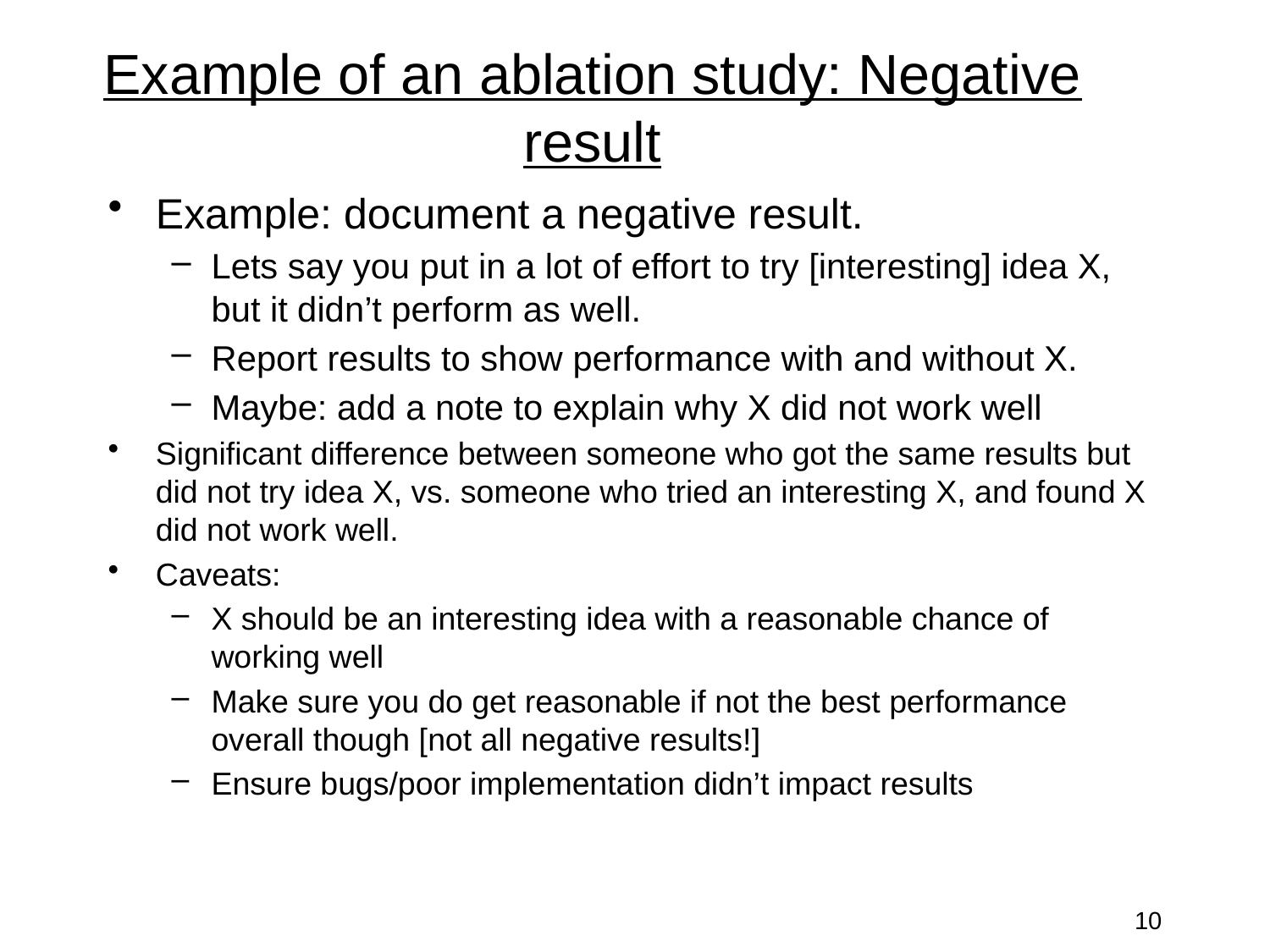

Example of an ablation study: Negative result
Example: document a negative result.
Lets say you put in a lot of effort to try [interesting] idea X, but it didn’t perform as well.
Report results to show performance with and without X.
Maybe: add a note to explain why X did not work well
Significant difference between someone who got the same results but did not try idea X, vs. someone who tried an interesting X, and found X did not work well.
Caveats:
X should be an interesting idea with a reasonable chance of working well
Make sure you do get reasonable if not the best performance overall though [not all negative results!]
Ensure bugs/poor implementation didn’t impact results

10